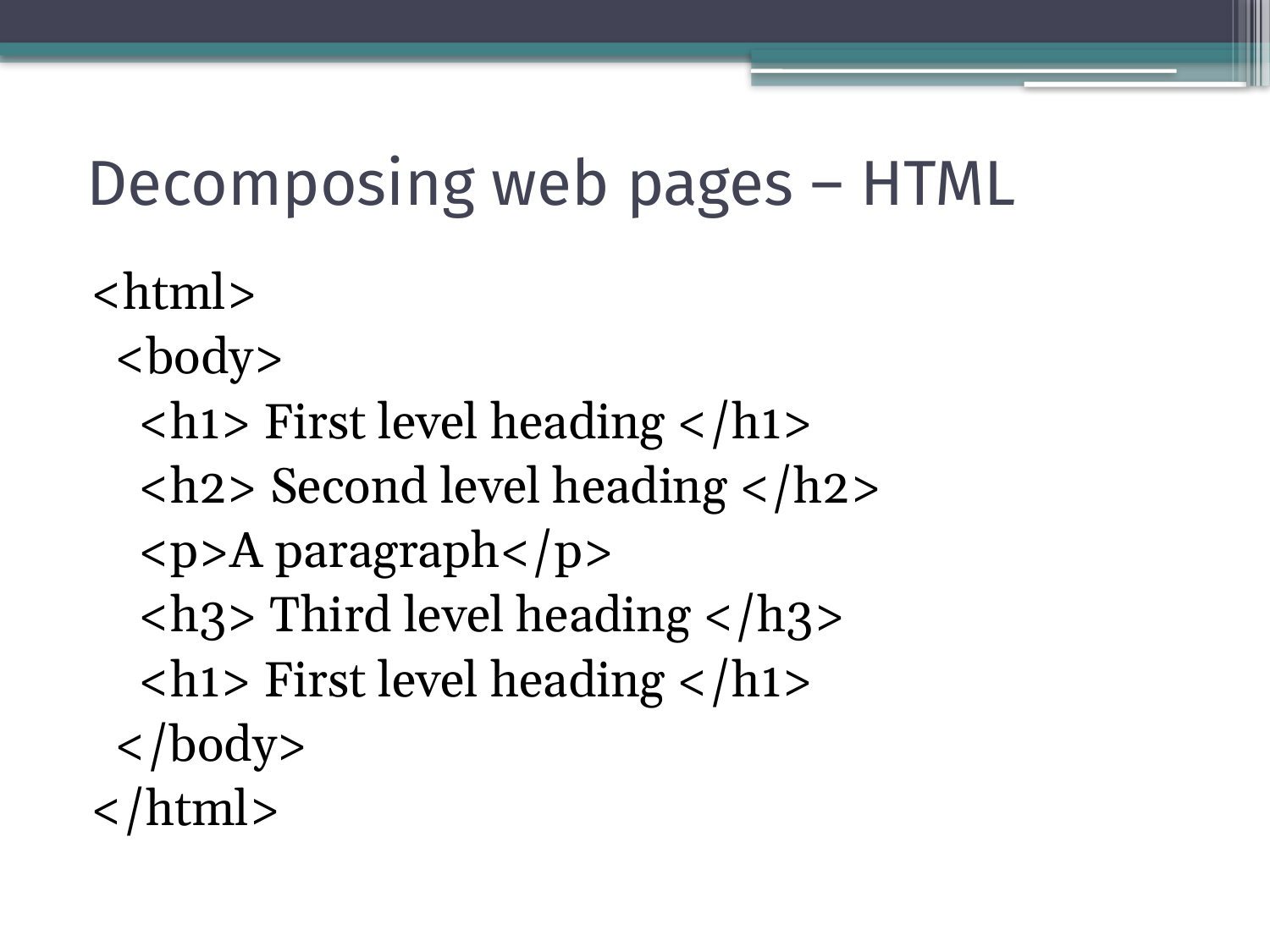

# Decomposing web pages – HTML
<html>
  <body>
    <h1> First level heading </h1>
    <h2> Second level heading </h2>
    <p>A paragraph</p>
    <h3> Third level heading </h3>
    <h1> First level heading </h1>
  </body>
</html>